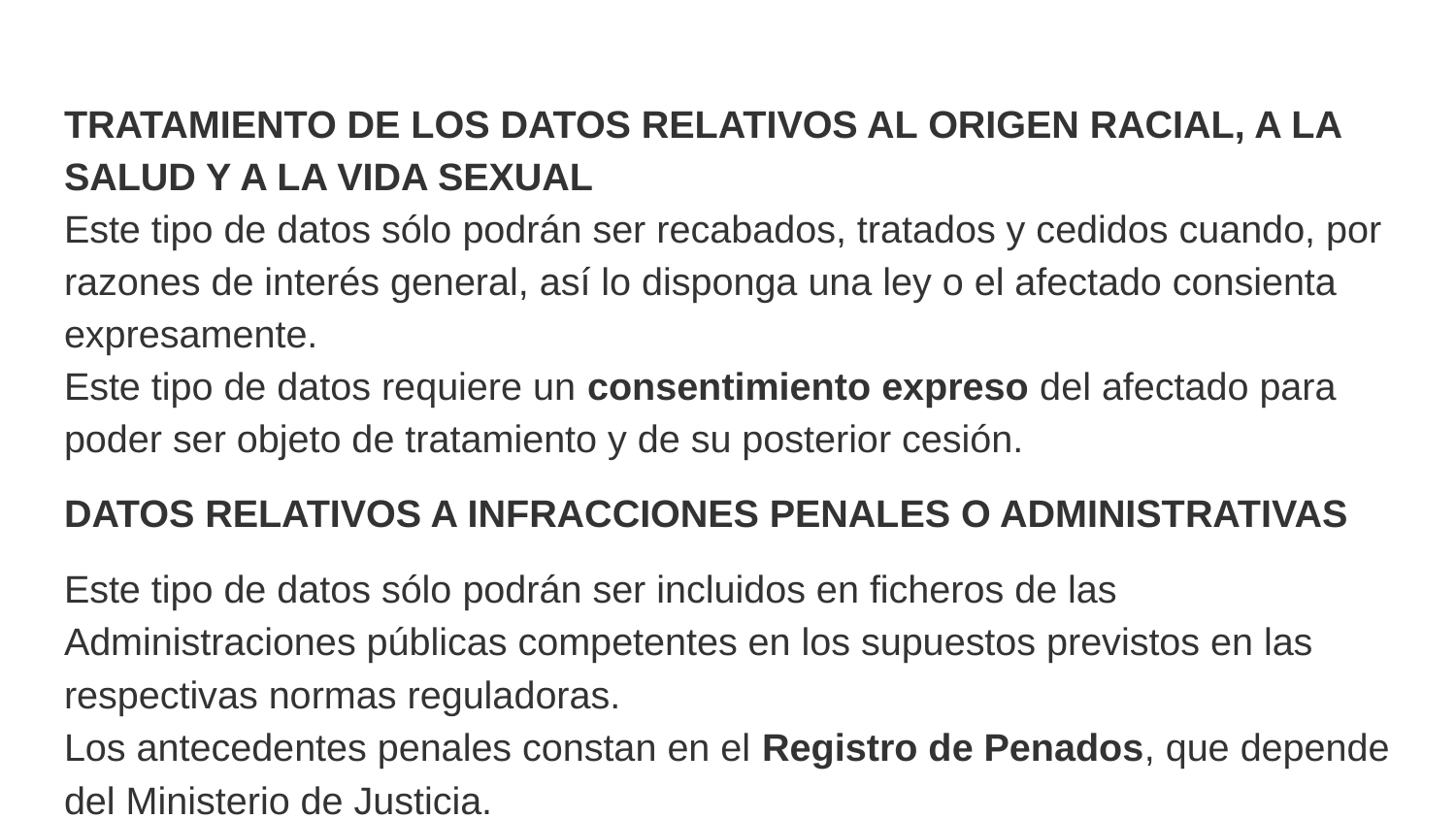

#
TRATAMIENTO DE LOS DATOS RELATIVOS AL ORIGEN RACIAL, A LA SALUD Y A LA VIDA SEXUAL                                                                    Este tipo de datos sólo podrán ser recabados, tratados y cedidos cuando, por razones de interés general, así lo disponga una ley o el afectado consienta expresamente.                                                                                               Este tipo de datos requiere un consentimiento expreso del afectado para poder ser objeto de tratamiento y de su posterior cesión.
DATOS RELATIVOS A INFRACCIONES PENALES O ADMINISTRATIVAS
Este tipo de datos sólo podrán ser incluidos en ficheros de las Administraciones públicas competentes en los supuestos previstos en las respectivas normas reguladoras.
Los antecedentes penales constan en el Registro de Penados, que depende del Ministerio de Justicia.